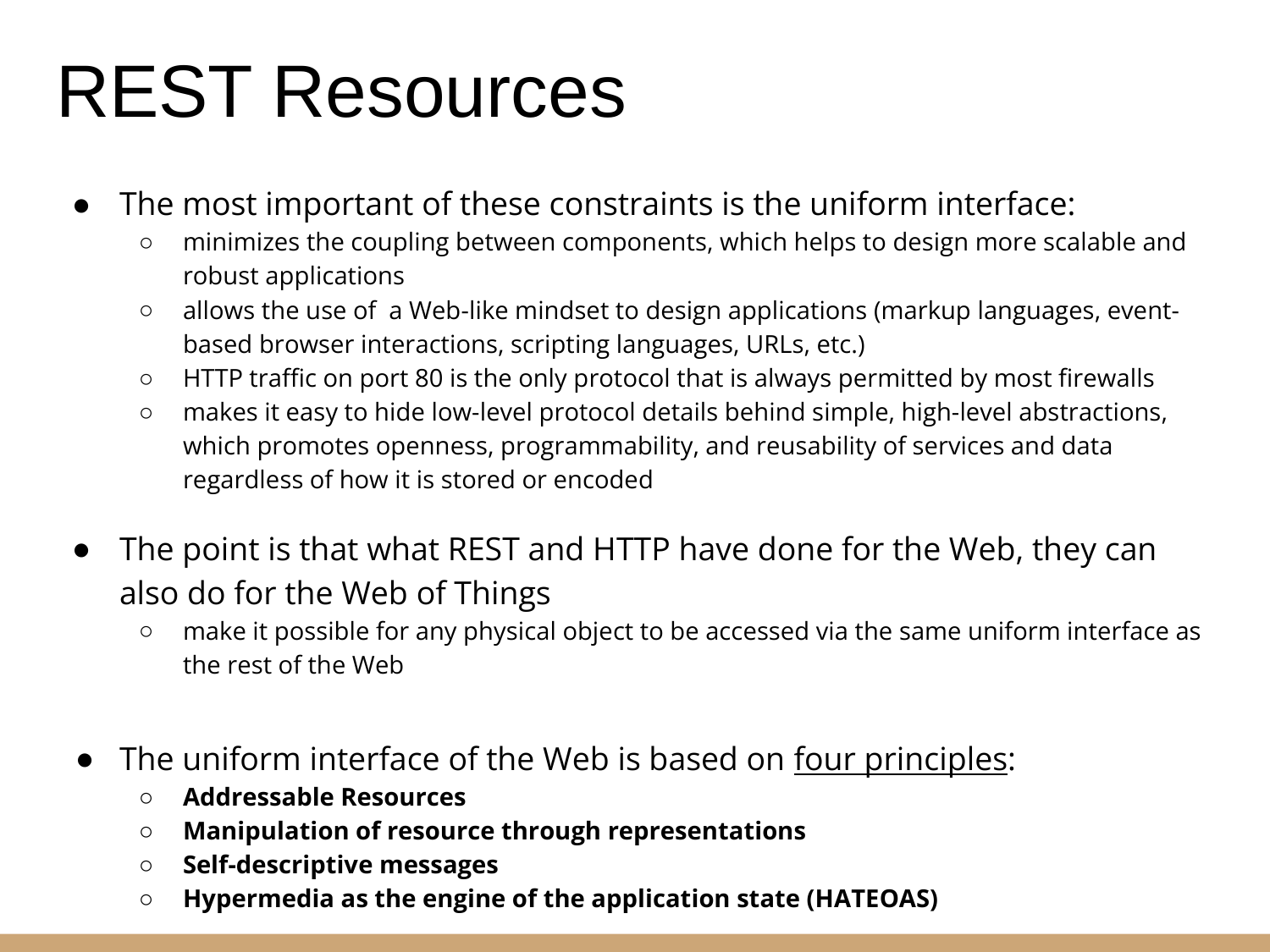

# REST Resources
The most important of these constraints is the uniform interface:
minimizes the coupling between components, which helps to design more scalable and robust applications
allows the use of  a Web-like mindset to design applications (markup languages, event-based browser interactions, scripting languages, URLs, etc.)
HTTP traffic on port 80 is the only protocol that is always permitted by most firewalls
makes it easy to hide low-level protocol details behind simple, high-level abstractions, which promotes openness, programmability, and reusability of services and data regardless of how it is stored or encoded

The point is that what REST and HTTP have done for the Web, they can also do for the Web of Things
make it possible for any physical object to be accessed via the same uniform interface as the rest of the Web

The uniform interface of the Web is based on four principles:
Addressable Resources
Manipulation of resource through representations
Self-descriptive messages
Hypermedia as the engine of the application state (HATEOAS)